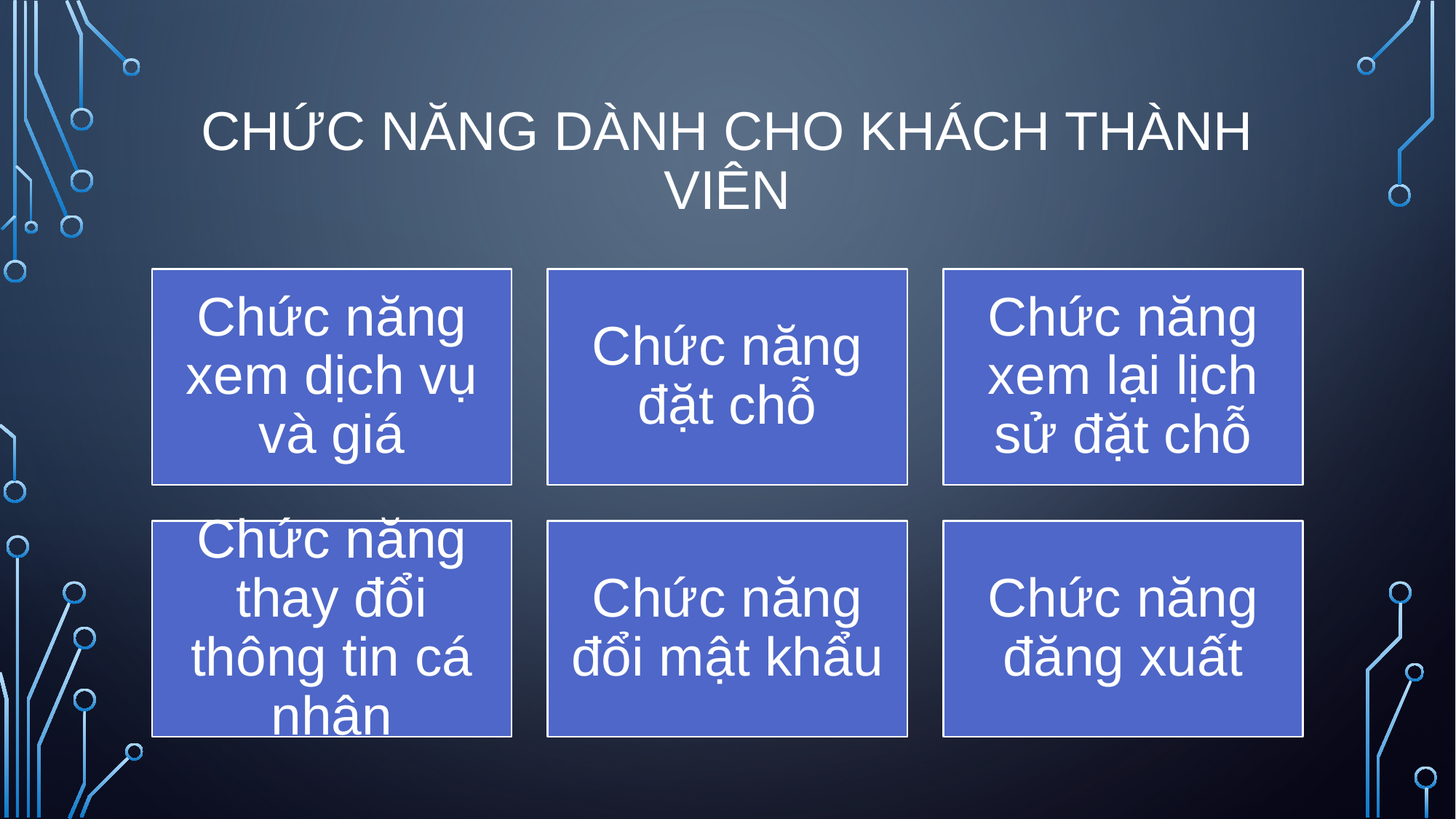

# Chức năng dành cho khách thành viên
Chức năng xem dịch vụ và giá
Chức năng đặt chỗ
Chức năng xem lại lịch sử đặt chỗ
Chức năng thay đổi thông tin cá nhân
Chức năng đổi mật khẩu
Chức năng đăng xuất